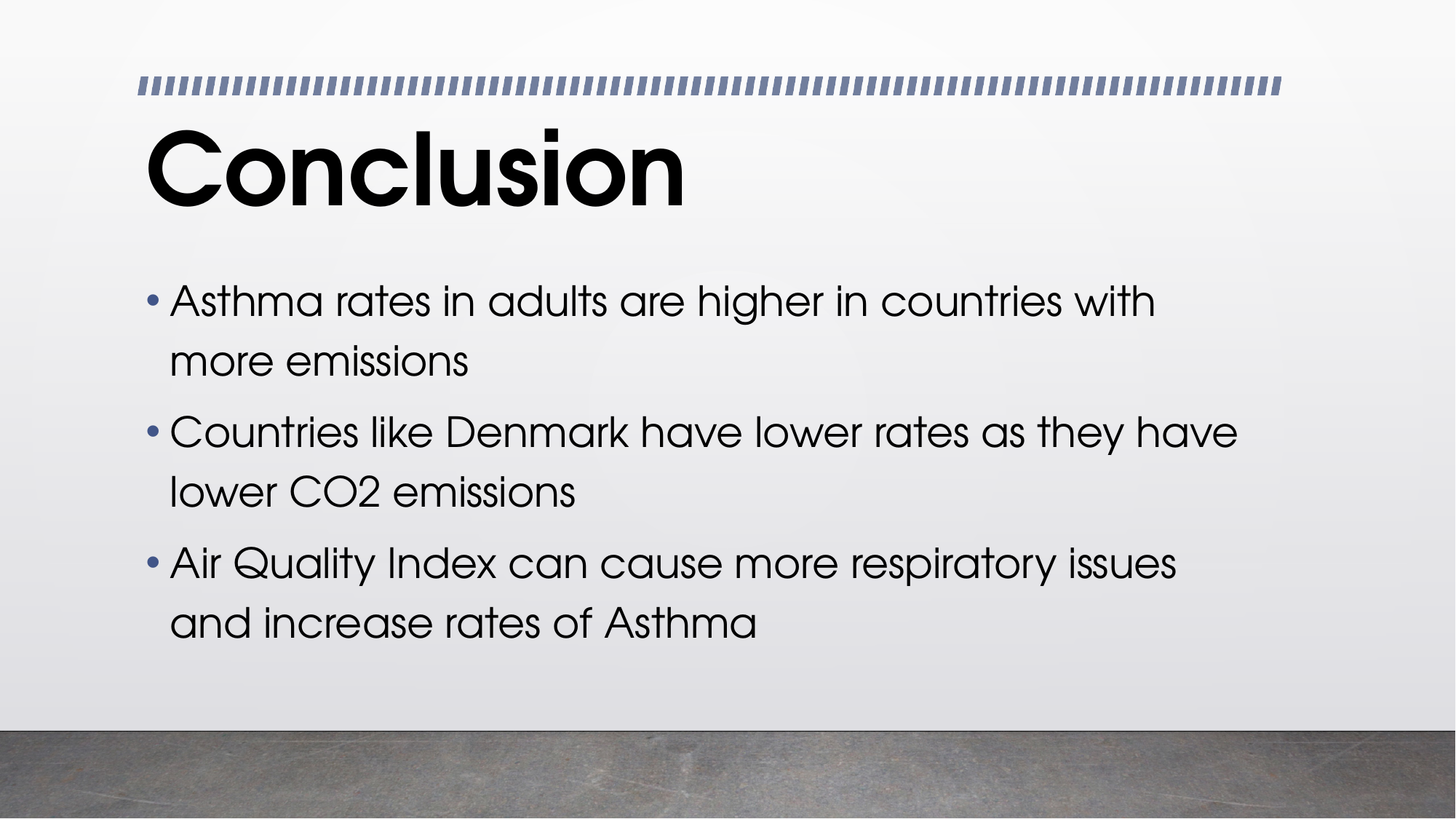

# Conclusion
Asthma rates in adults are higher in countries with more emissions
Countries like Denmark have lower rates as they have lower CO2 emissions
Air Quality Index can cause more respiratory issues and increase rates of Asthma